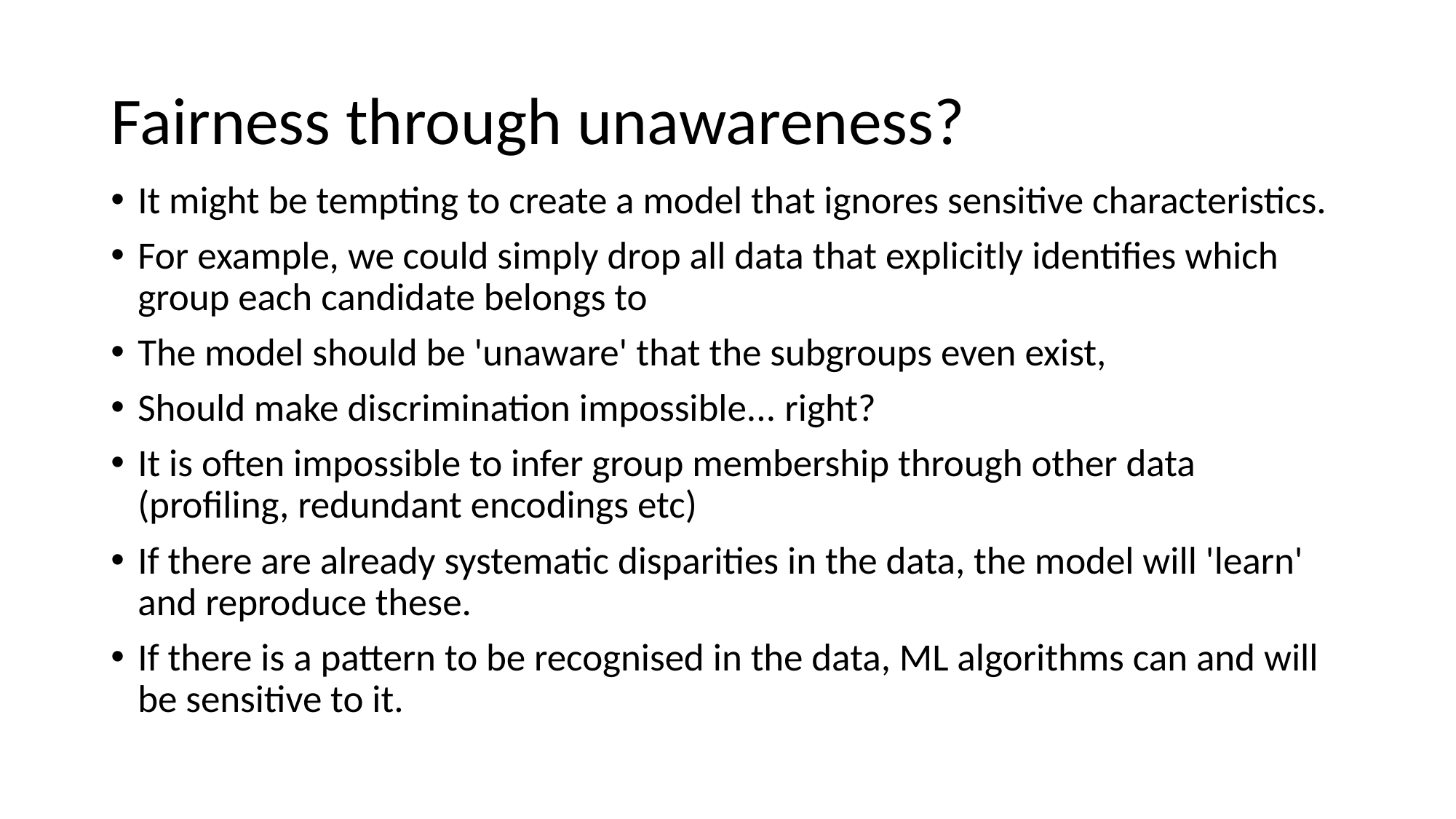

# Fairness through unawareness?
It might be tempting to create a model that ignores sensitive characteristics.
For example, we could simply drop all data that explicitly identifies which group each candidate belongs to
The model should be 'unaware' that the subgroups even exist,
Should make discrimination impossible... right?
It is often impossible to infer group membership through other data (profiling, redundant encodings etc)
If there are already systematic disparities in the data, the model will 'learn' and reproduce these.
If there is a pattern to be recognised in the data, ML algorithms can and will be sensitive to it.